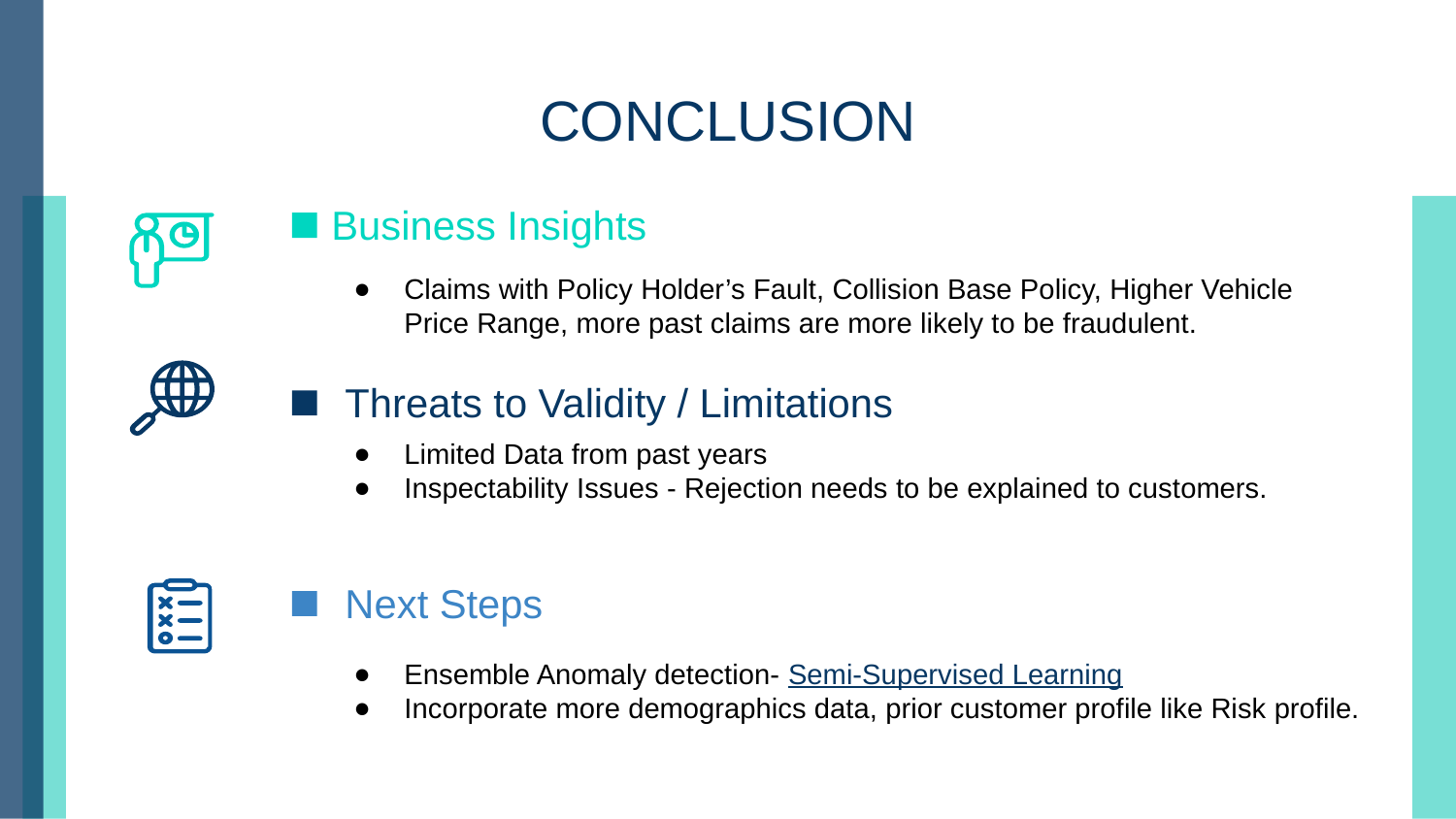

# CONCLUSION
Business Insights

Claims with Policy Holder’s Fault, Collision Base Policy, Higher Vehicle Price Range, more past claims are more likely to be fraudulent.

Threats to Validity / Limitations

Limited Data from past years
Inspectability Issues - Rejection needs to be explained to customers.

Next Steps

Ensemble Anomaly detection- Semi-Supervised Learning
Incorporate more demographics data, prior customer profile like Risk profile.